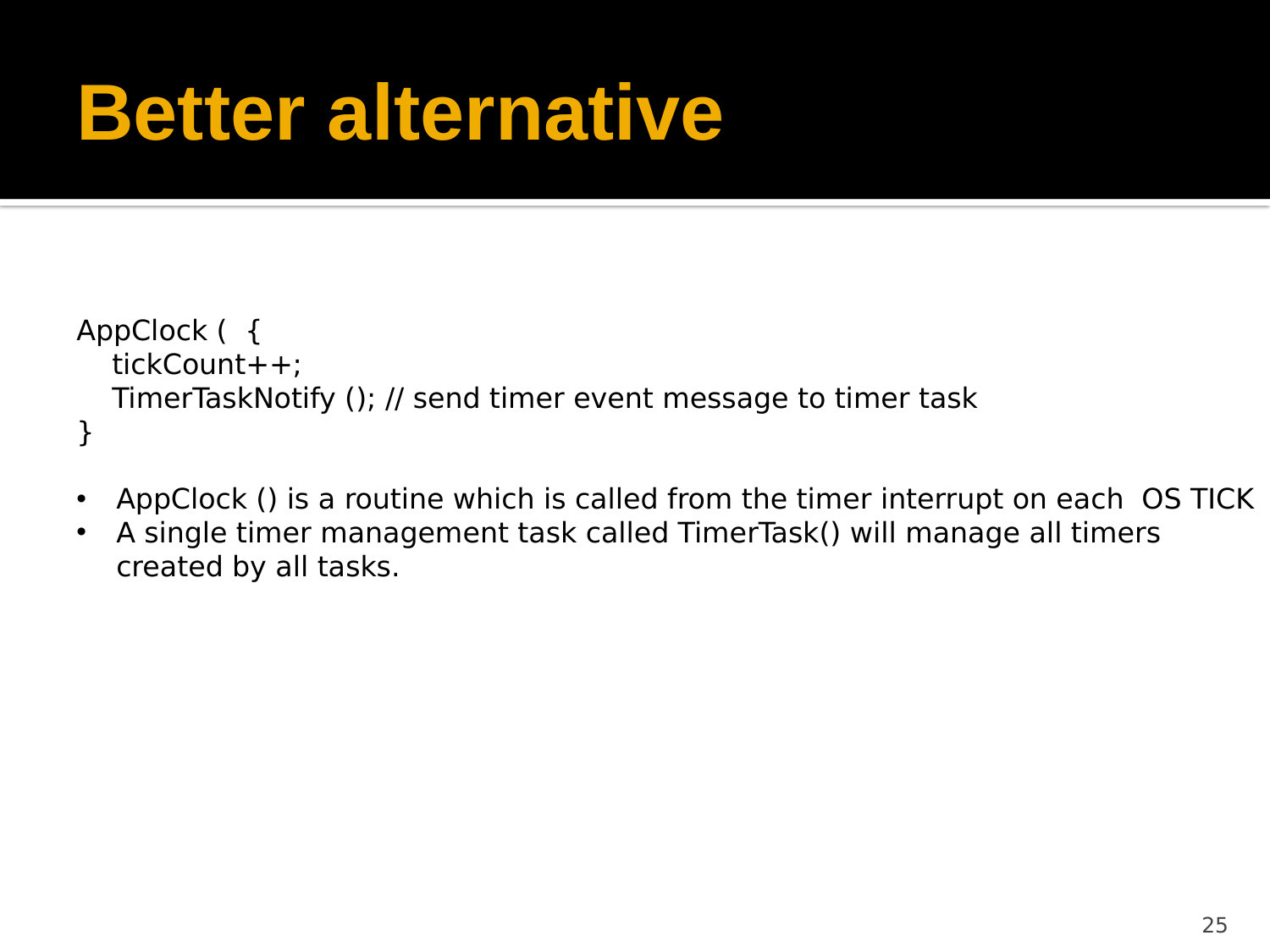

# Better alternative
AppClock (  {
    tickCount++;
    TimerTaskNotify (); // send timer event message to timer task
}

AppClock () is a routine which is called from the timer interrupt on each  OS TICK
A single timer management task called TimerTask() will manage all timers created by all tasks.

25